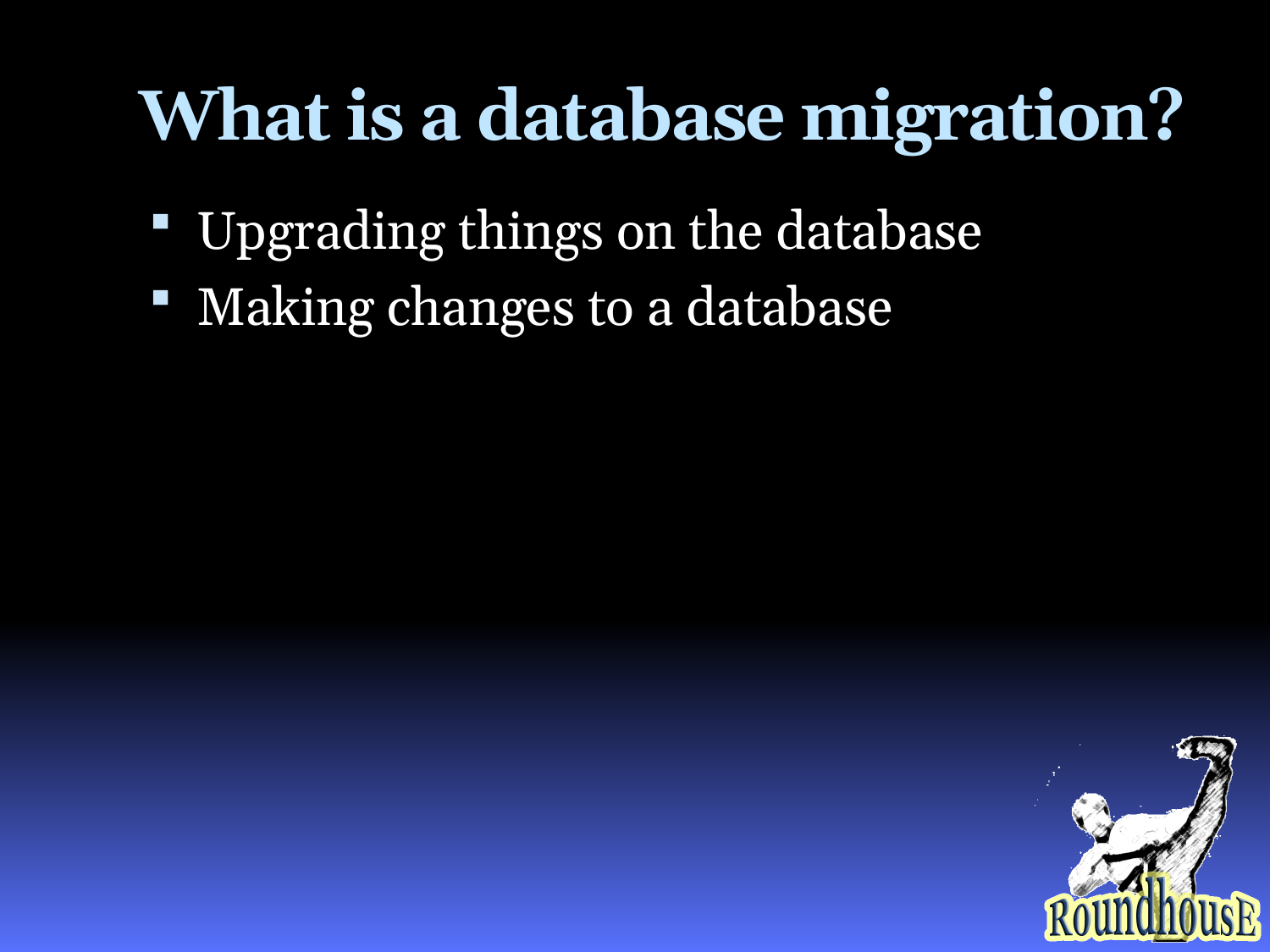

# What is a database migration?
Upgrading things on the database
Making changes to a database